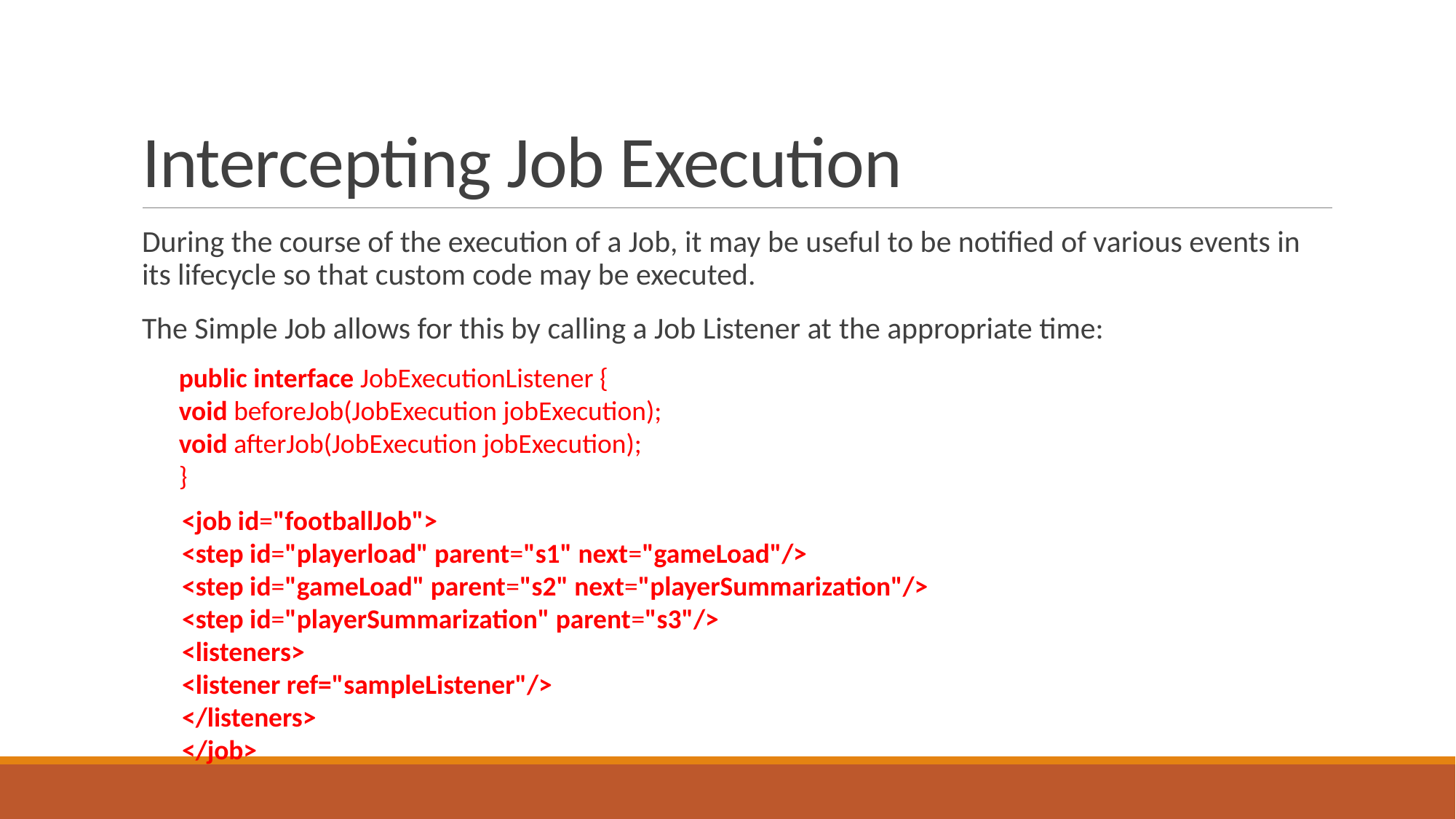

# Intercepting Job Execution
During the course of the execution of a Job, it may be useful to be notified of various events in its lifecycle so that custom code may be executed.
The Simple Job allows for this by calling a Job Listener at the appropriate time:
public interface JobExecutionListener {
void beforeJob(JobExecution jobExecution);
void afterJob(JobExecution jobExecution);
}
<job id="footballJob">
<step id="playerload" parent="s1" next="gameLoad"/>
<step id="gameLoad" parent="s2" next="playerSummarization"/>
<step id="playerSummarization" parent="s3"/>
<listeners>
<listener ref="sampleListener"/>
</listeners>
</job>